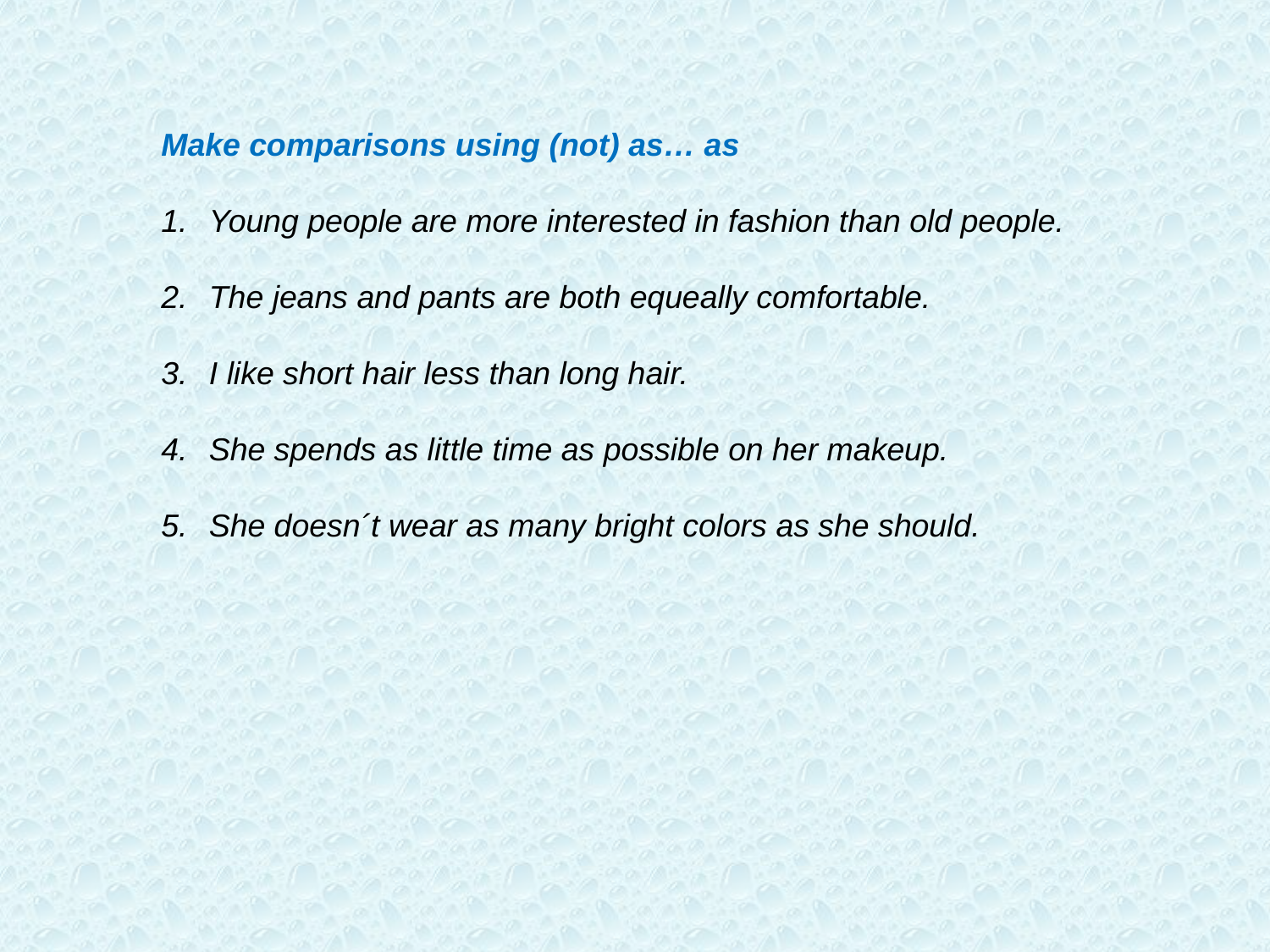

Make comparisons using (not) as… as
Young people are more interested in fashion than old people.
The jeans and pants are both equeally comfortable.
I like short hair less than long hair.
She spends as little time as possible on her makeup.
She doesn´t wear as many bright colors as she should.